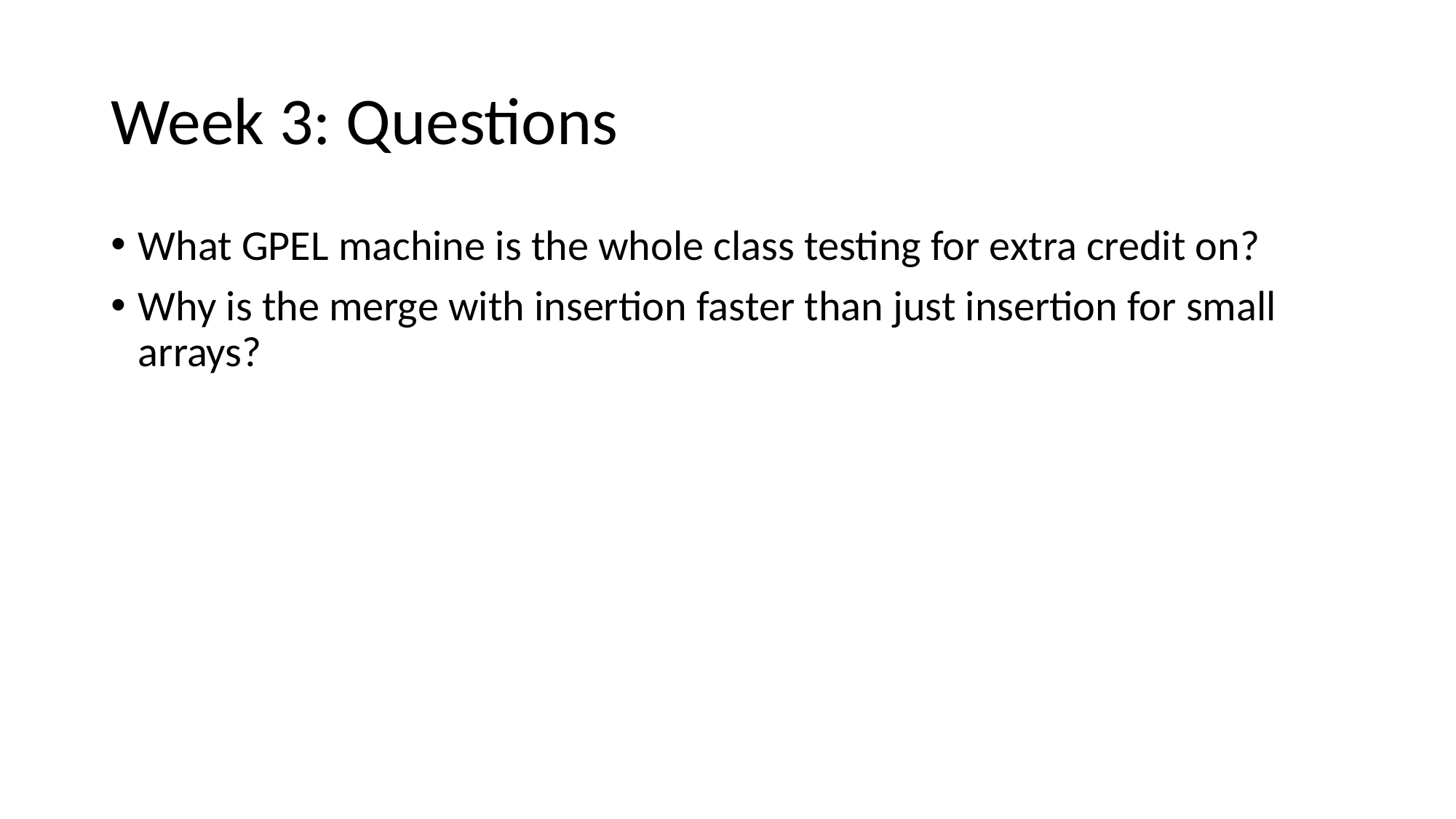

# Week 3: Questions
What GPEL machine is the whole class testing for extra credit on?
Why is the merge with insertion faster than just insertion for small arrays?